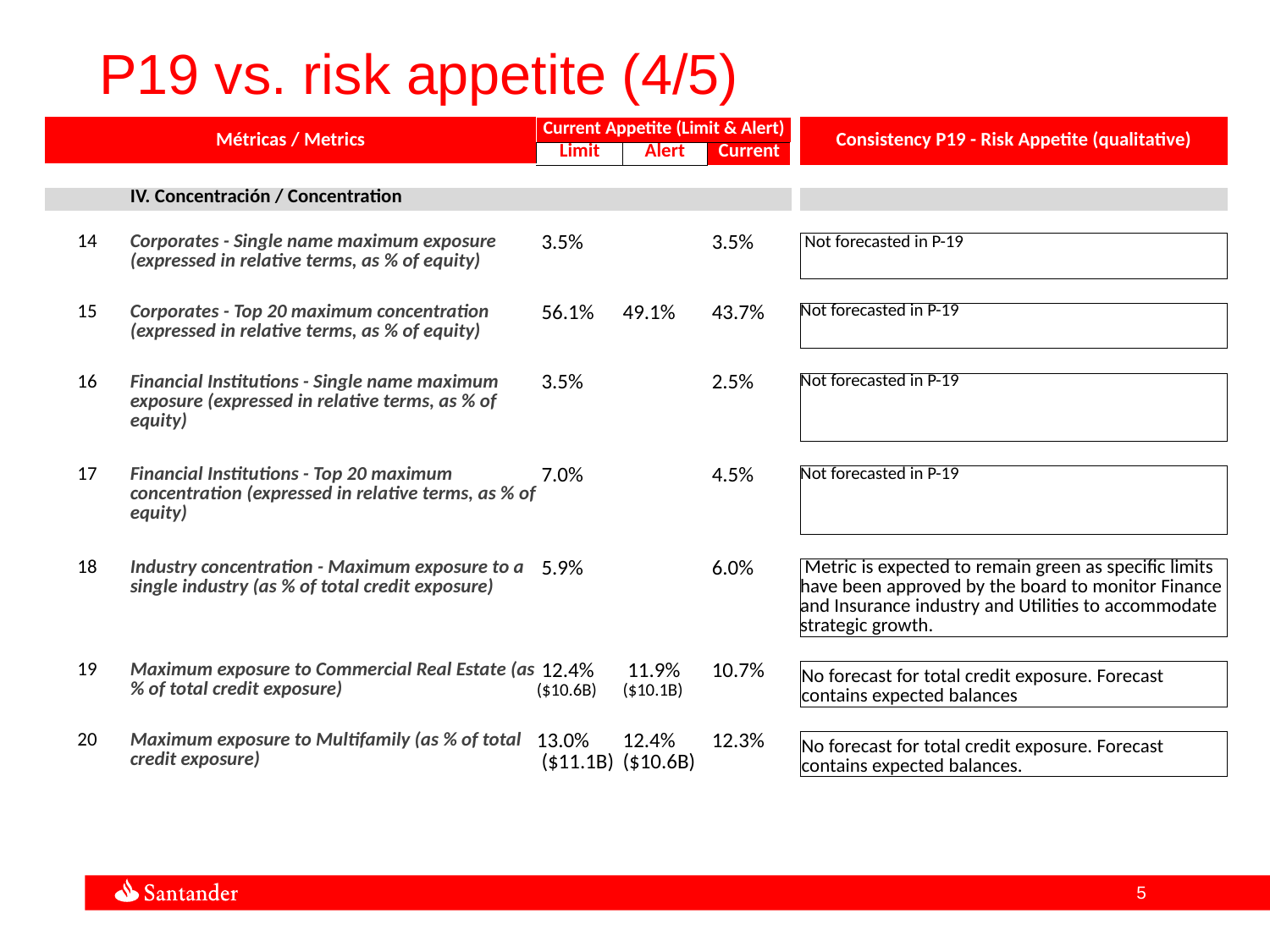

P19 vs. risk appetite (4/5)
| Métricas / Metrics |  | Current Appetite (Limit & Alert) |  |  |  | Consistency P19 - Risk Appetite (qualitative) |
| --- | --- | --- | --- | --- | --- | --- |
|  |  | Limit | Alert | Current |  |  |
|  |  |  |  |  |  |  |
|  | IV. Concentración / Concentration |  |  |  |  |  |
|  |  |  |  |  |  |  |
| 14 | Corporates - Single name maximum exposure (expressed in relative terms, as % of equity) | 3.5% |  | 3.5% |  | Not forecasted in P-19 |
|  |  |  |  |  |  |  |
| 15 | Corporates - Top 20 maximum concentration (expressed in relative terms, as % of equity) | 56.1% | 49.1% | 43.7% |  | Not forecasted in P-19 |
|  |  |  |  |  |  |  |
| 16 | Financial Institutions - Single name maximum exposure (expressed in relative terms, as % of equity) | 3.5% |  | 2.5% |  | Not forecasted in P-19 |
|  |  |  |  |  |  |  |
| 17 | Financial Institutions - Top 20 maximum concentration (expressed in relative terms, as % of equity) | 7.0% |  | 4.5% |  | Not forecasted in P-19 |
|  |  |  |  |  |  |  |
| 18 | Industry concentration - Maximum exposure to a single industry (as % of total credit exposure) | 5.9% |  | 6.0% |  | Metric is expected to remain green as specific limits have been approved by the board to monitor Finance and Insurance industry and Utilities to accommodate strategic growth. |
|  |  |  |  |  |  |  |
| 19 | Maximum exposure to Commercial Real Estate (as % of total credit exposure) | 12.4% ($10.6B) | 11.9% ($10.1B) | 10.7% |  | No forecast for total credit exposure. Forecast contains expected balances |
|  |  |  |  |  |  |  |
| 20 | Maximum exposure to Multifamily (as % of total credit exposure) | 13.0% ($11.1B) | 12.4% ($10.6B) | 12.3% |  | No forecast for total credit exposure. Forecast contains expected balances. |
|  |  |  |  |  |  |  |
|  |  |  |  |  |  |  |